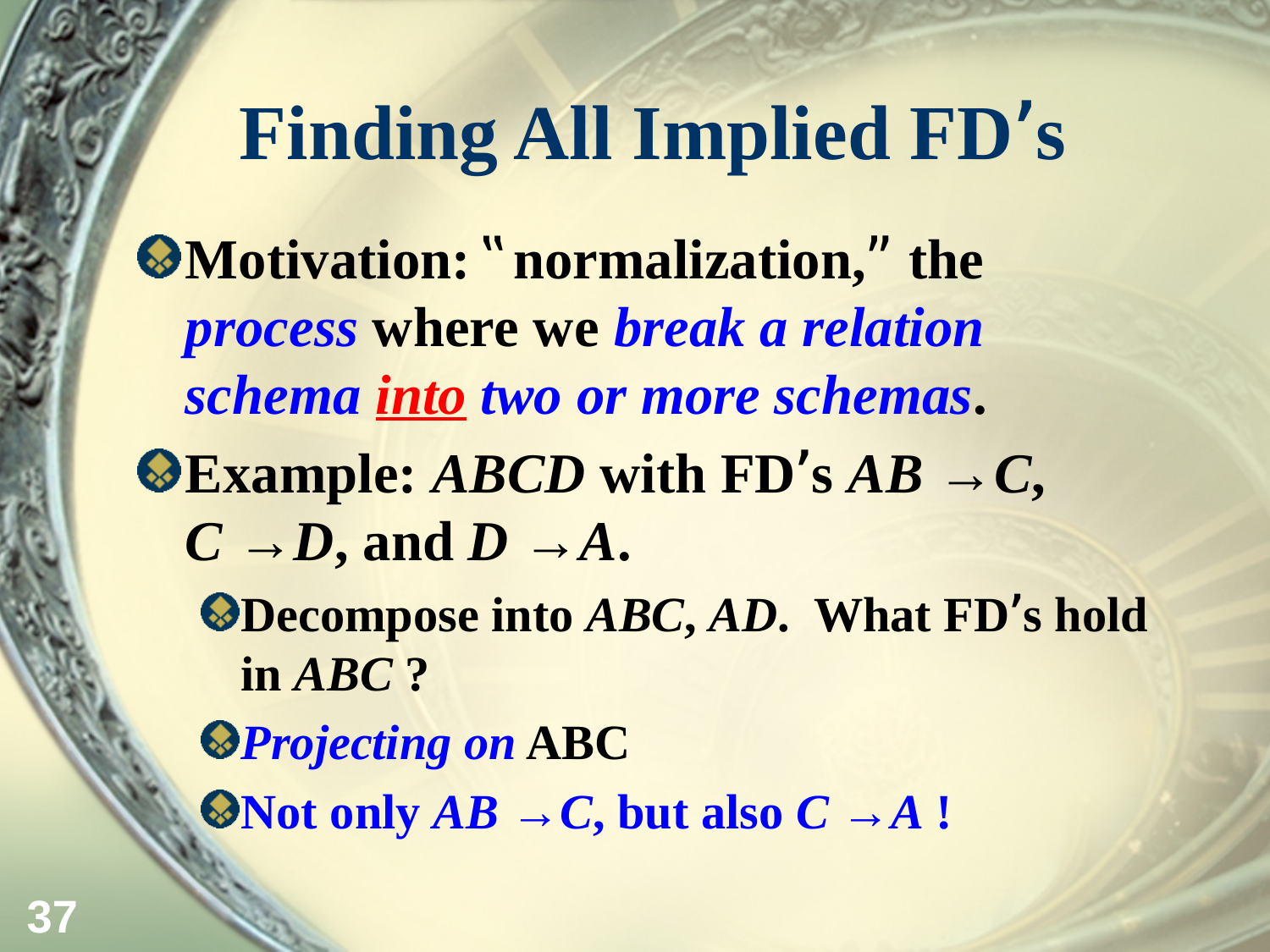

# Finding All Implied FD’s
Motivation: “normalization,” the process where we break a relation schema into two or more schemas.
Example: ABCD with FD’s AB →C,         C →D, and D →A.
Decompose into ABC, AD.  What FD’s hold in ABC ?
Projecting on ABC
Not only AB →C, but also C →A !
37